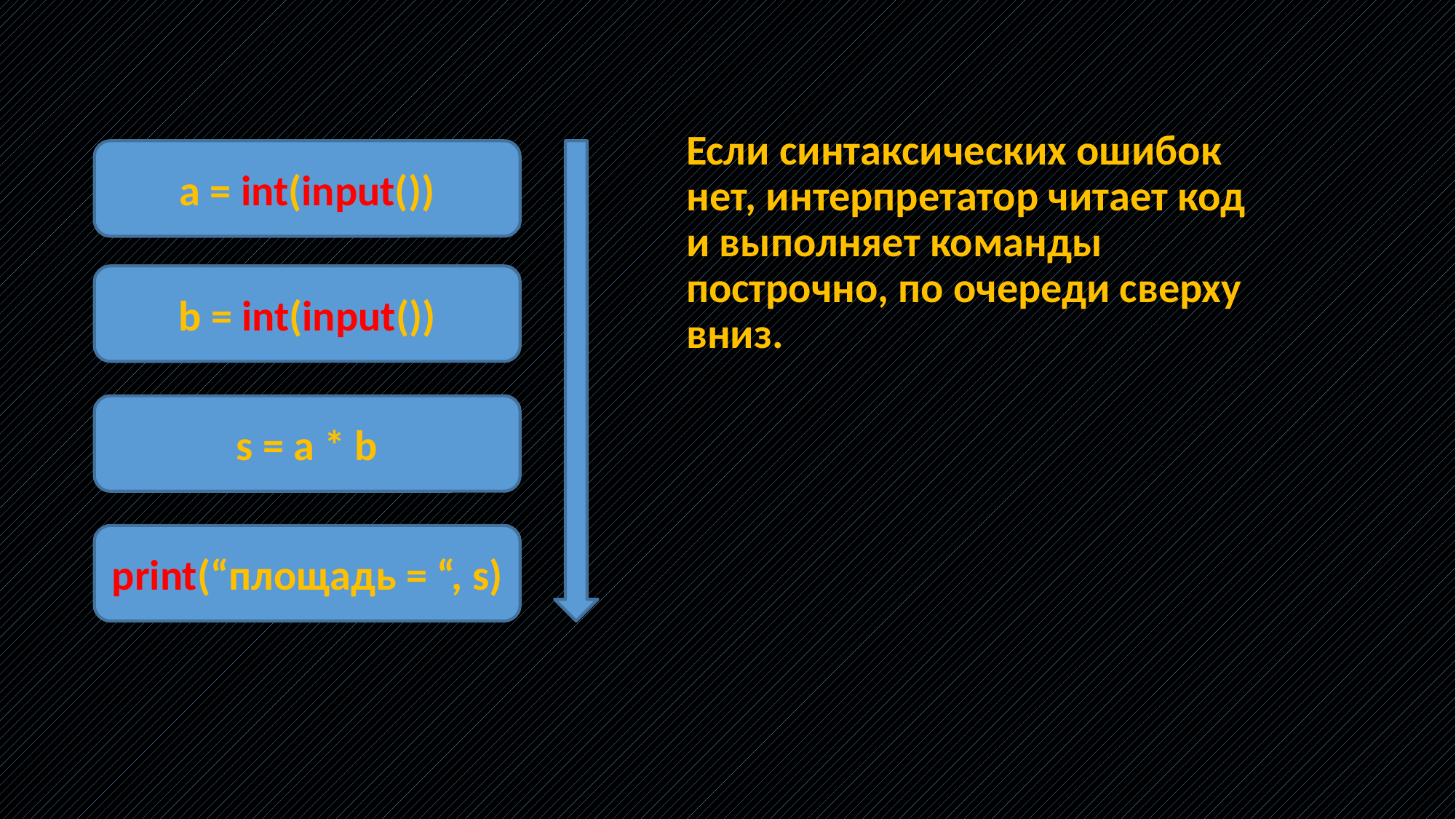

#
Если синтаксических ошибок нет, интерпретатор читает код и выполняет команды построчно, по очереди сверху вниз.
a = int(input())

b = int(input())
s = a * b
print(“площадь = “, s)